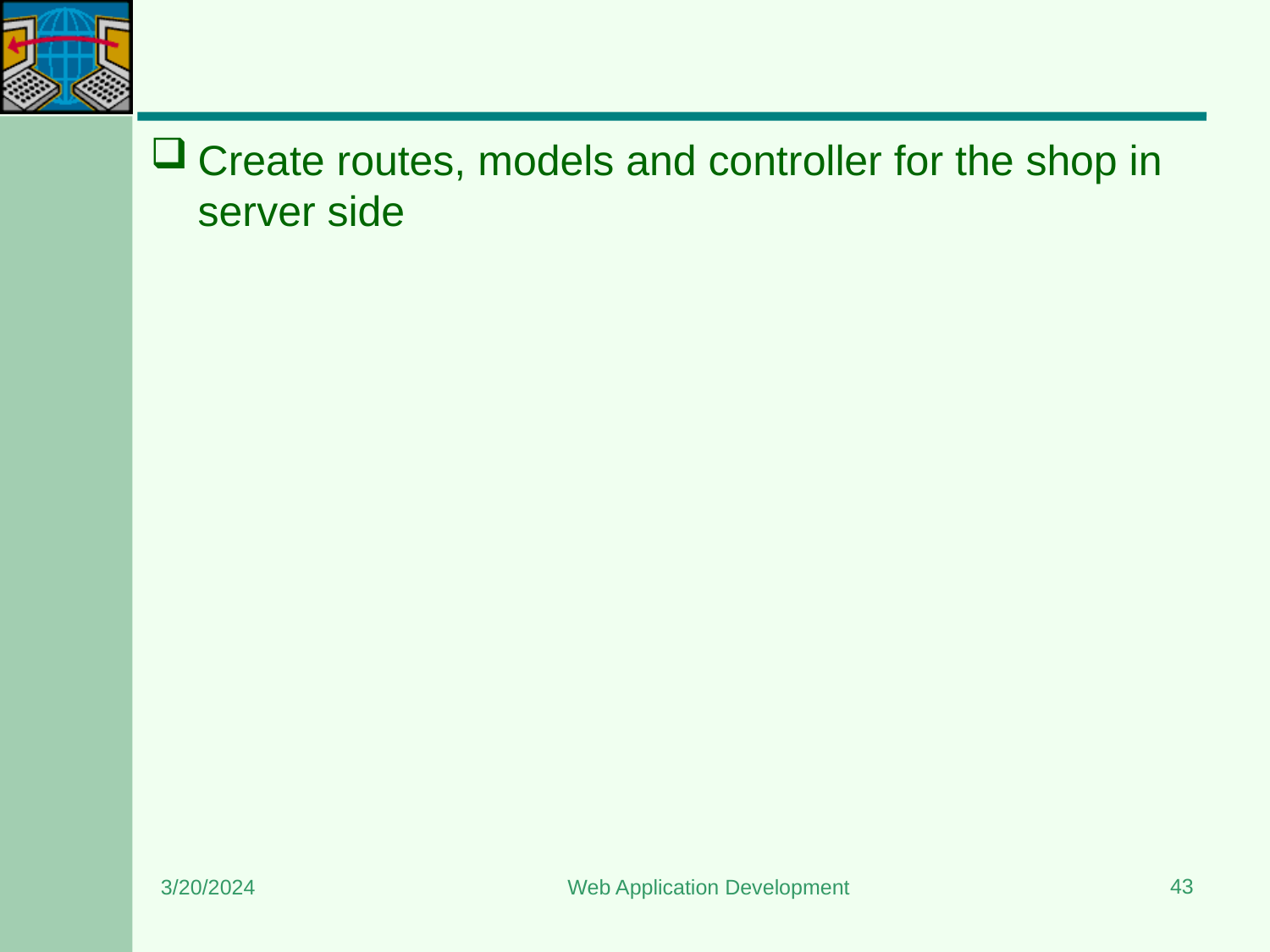

#
Create routes, models and controller for the shop in server side
43
3/20/2024
Web Application Development